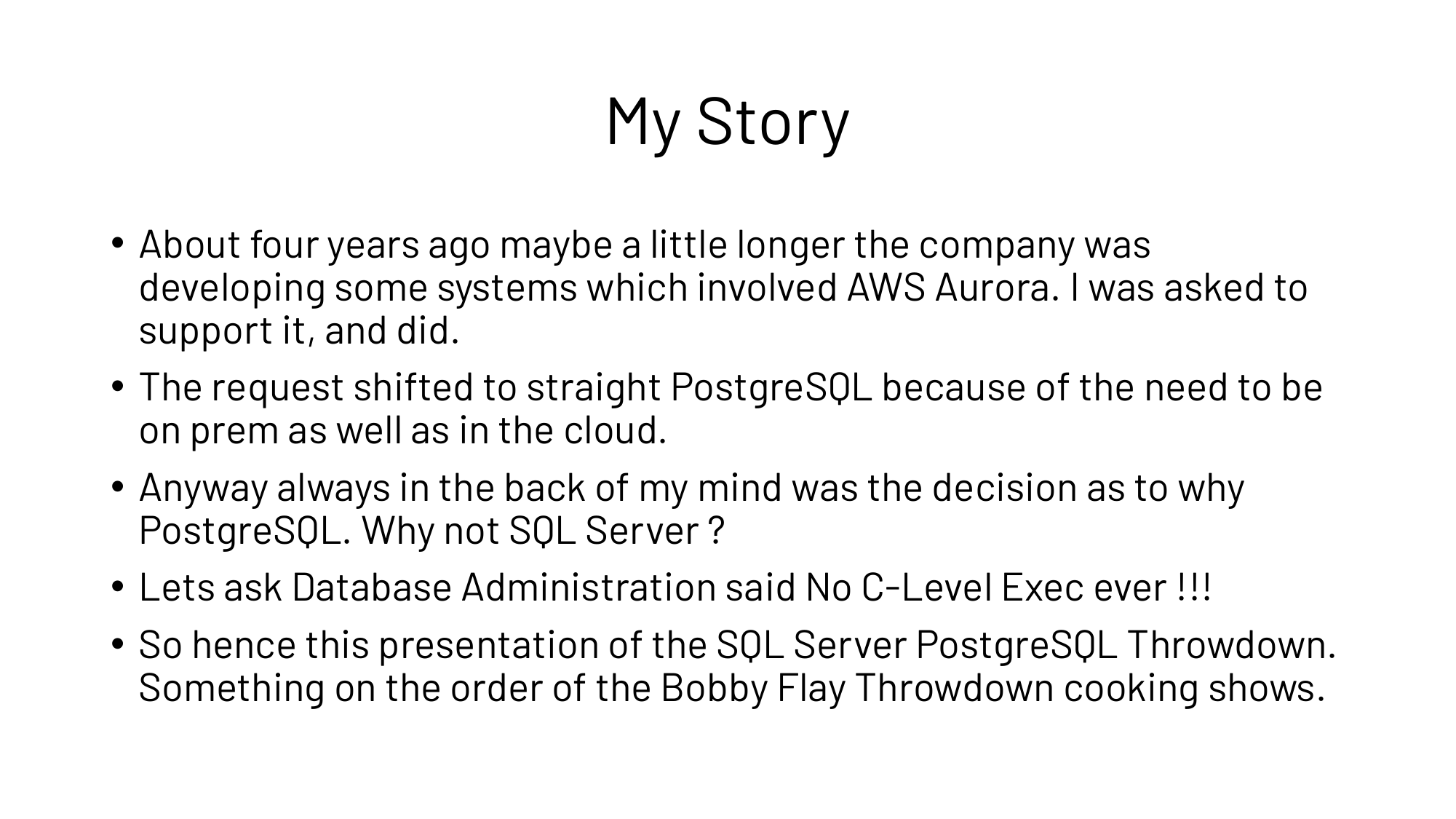

# My Story
About four years ago maybe a little longer the company was developing some systems which involved AWS Aurora. I was asked to support it, and did.
The request shifted to straight PostgreSQL because of the need to be on prem as well as in the cloud.
Anyway always in the back of my mind was the decision as to why PostgreSQL. Why not SQL Server ?
Lets ask Database Administration said No C-Level Exec ever !!!
So hence this presentation of the SQL Server PostgreSQL Throwdown. Something on the order of the Bobby Flay Throwdown cooking shows.